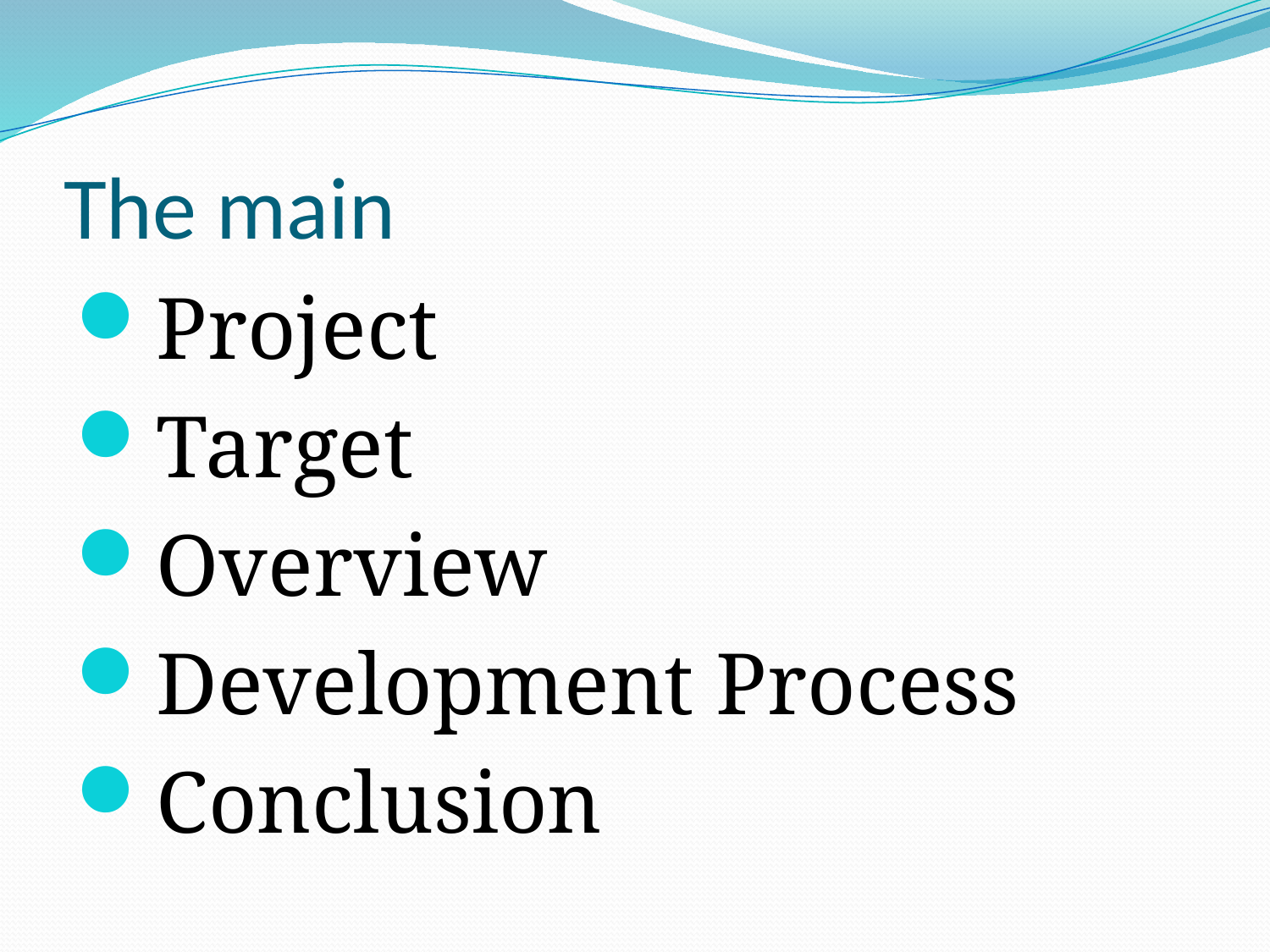

# The main
Project
Target
Overview
Development Process
Conclusion